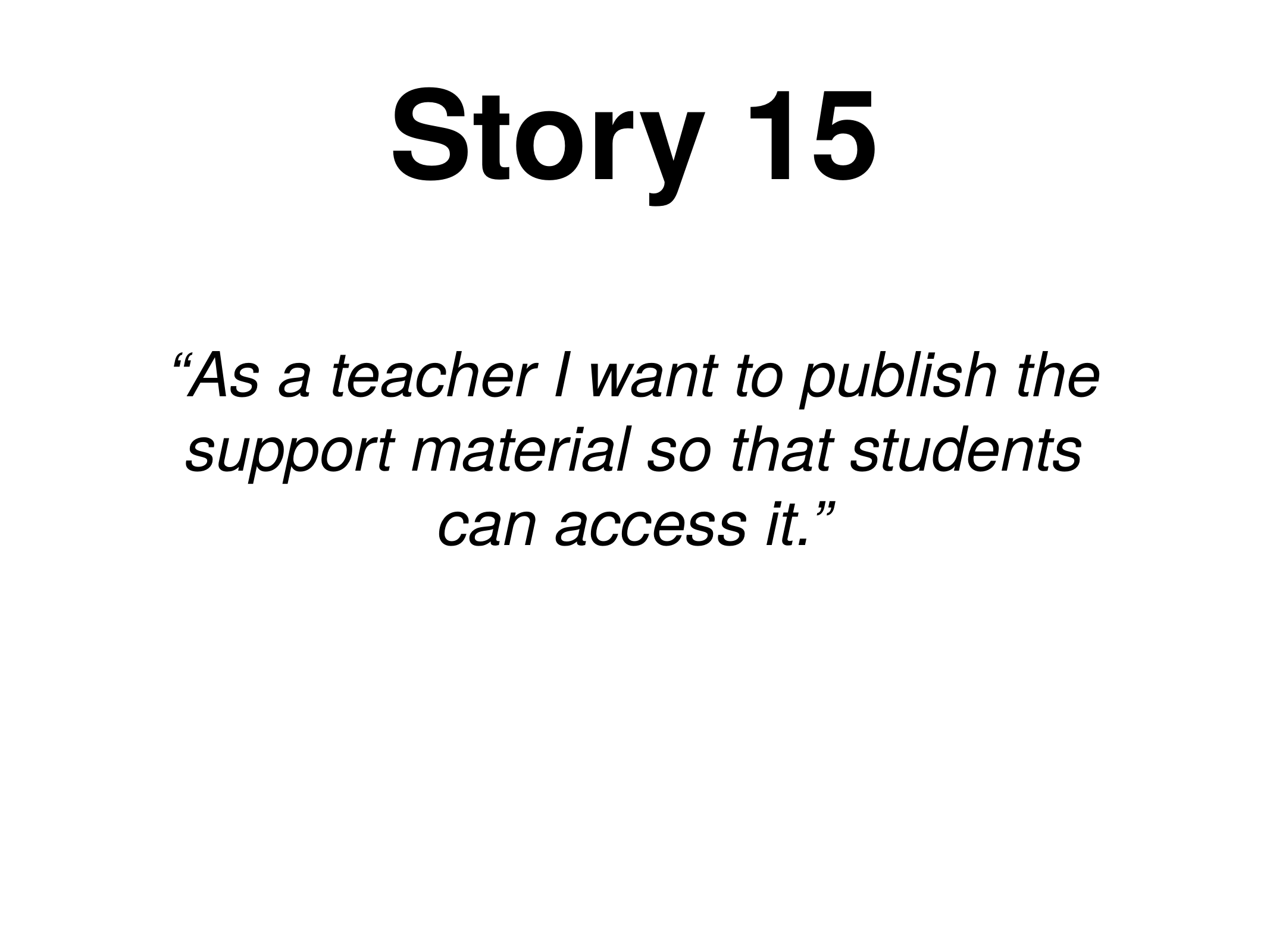

Story 15
“As a teacher I want to publish the support material so that students can access it.”